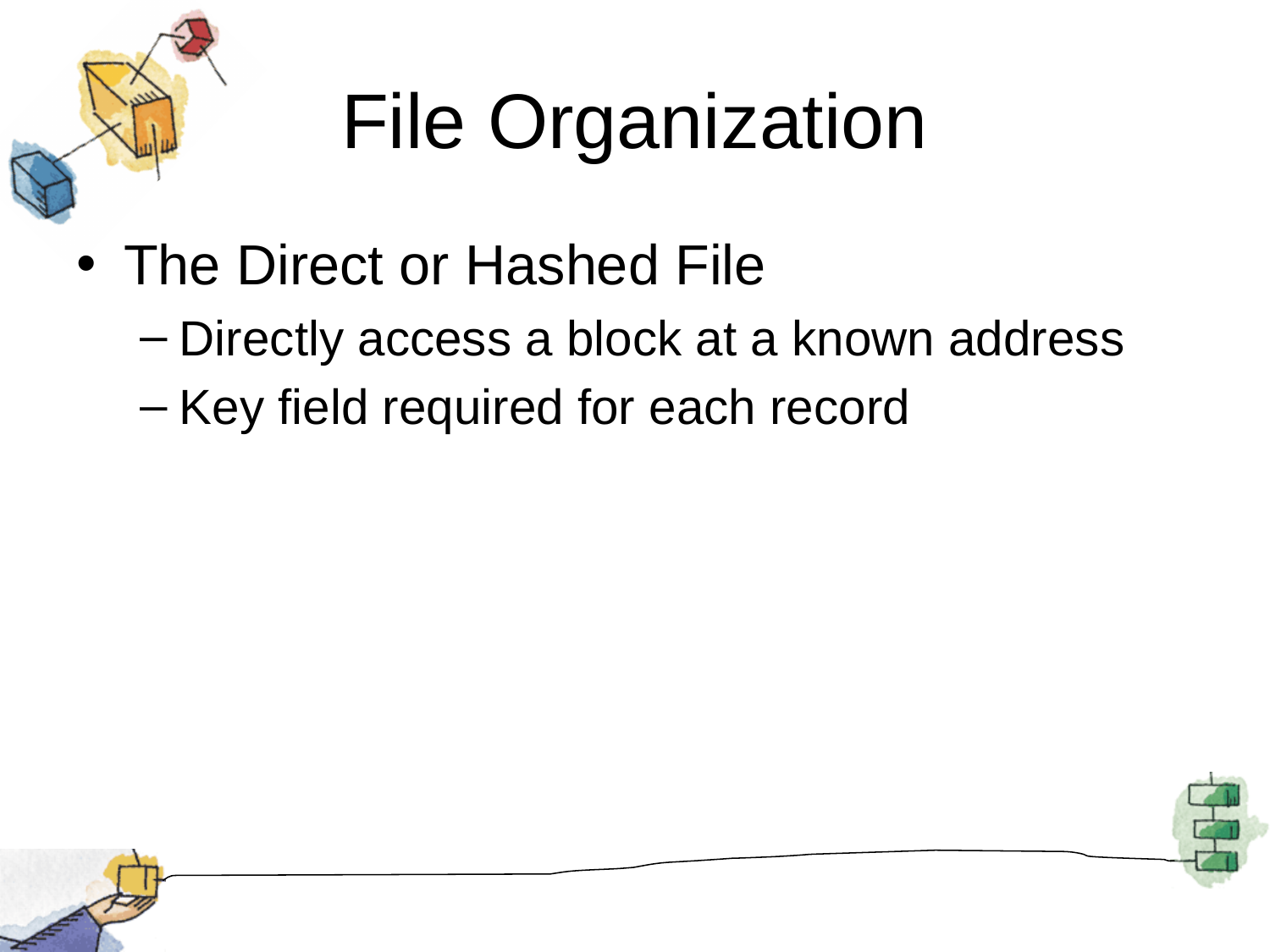

# File Organization
The Direct or Hashed File
Directly access a block at a known address
Key field required for each record